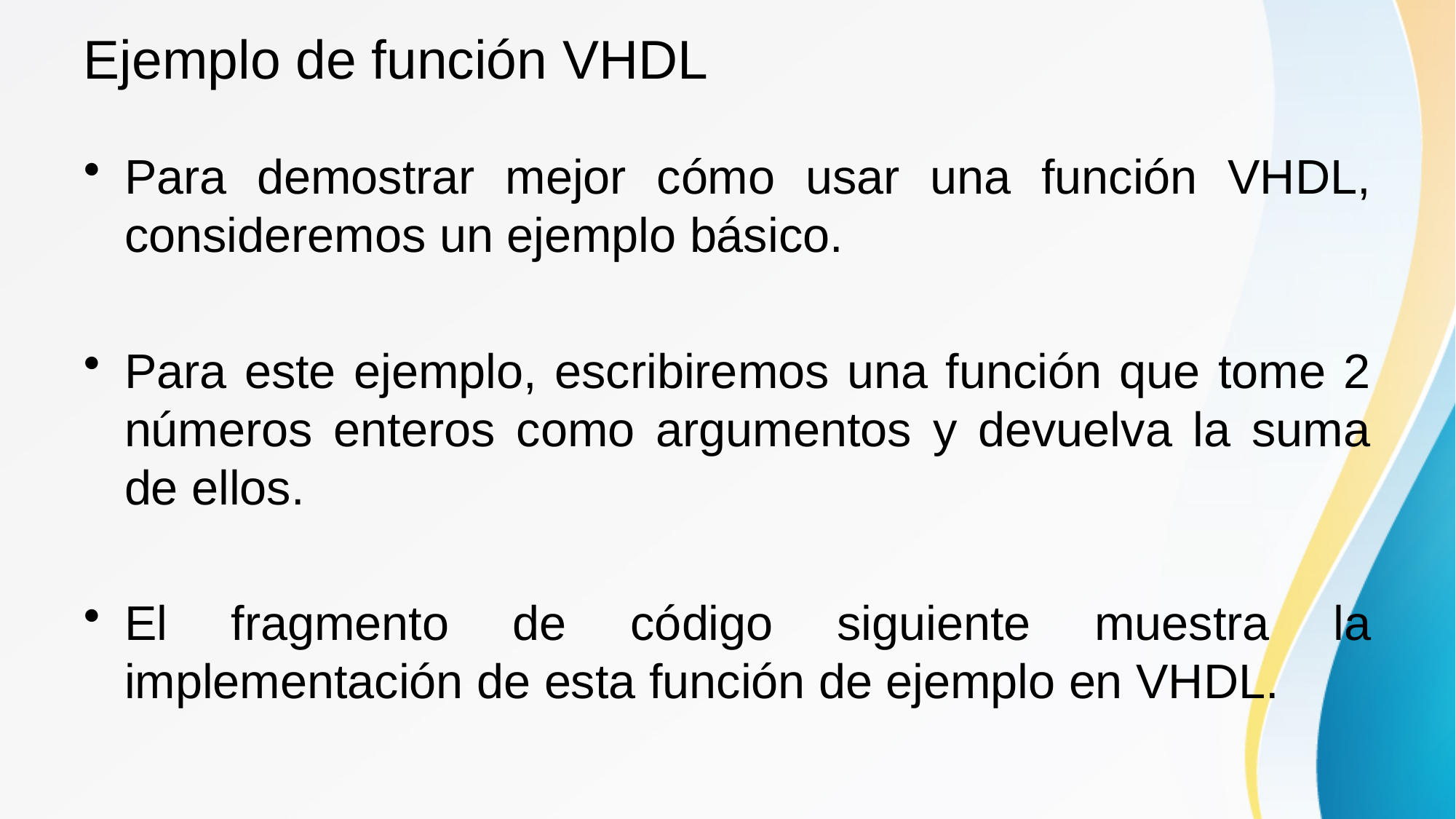

# Ejemplo de función VHDL
Para demostrar mejor cómo usar una función VHDL, consideremos un ejemplo básico.

Para este ejemplo, escribiremos una función que tome 2 números enteros como argumentos y devuelva la suma de ellos.

El fragmento de código siguiente muestra la implementación de esta función de ejemplo en VHDL.